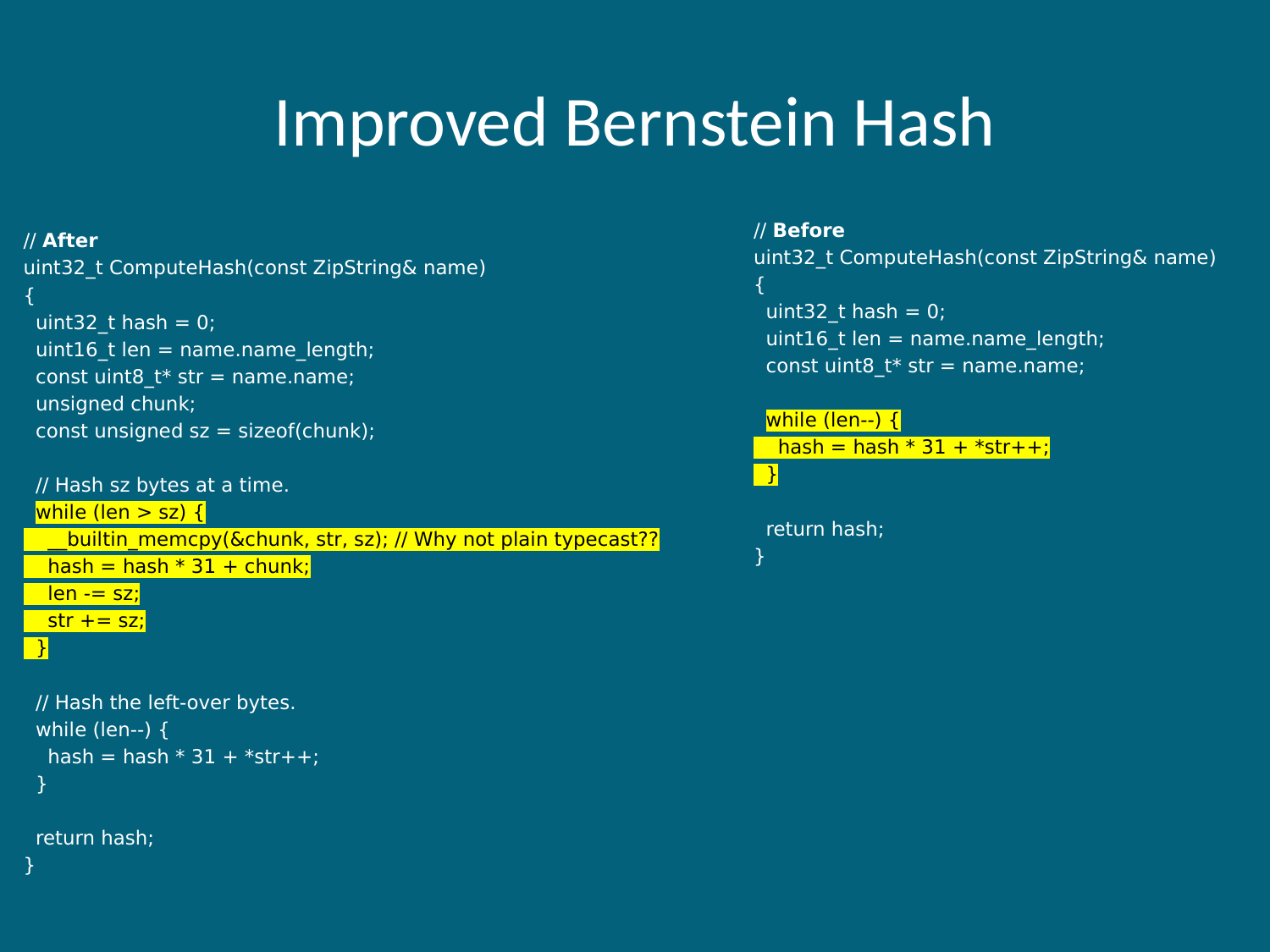

# Improved Bernstein Hash
// Before
uint32_t ComputeHash(const ZipString& name)
{
  uint32_t hash = 0;
  uint16_t len = name.name_length;
  const uint8_t* str = name.name;

  while (len--) {
    hash = hash * 31 + *str++;
  }

  return hash;
}
// After
uint32_t ComputeHash(const ZipString& name)
{
  uint32_t hash = 0;
  uint16_t len = name.name_length;
  const uint8_t* str = name.name;
  unsigned chunk;
  const unsigned sz = sizeof(chunk);

  // Hash sz bytes at a time.
  while (len > sz) {
    __builtin_memcpy(&chunk, str, sz); // Why not plain typecast??
    hash = hash * 31 + chunk;
    len -= sz;
    str += sz;
  }

  // Hash the left-over bytes.
  while (len--) {
    hash = hash * 31 + *str++;
  }

  return hash;
}